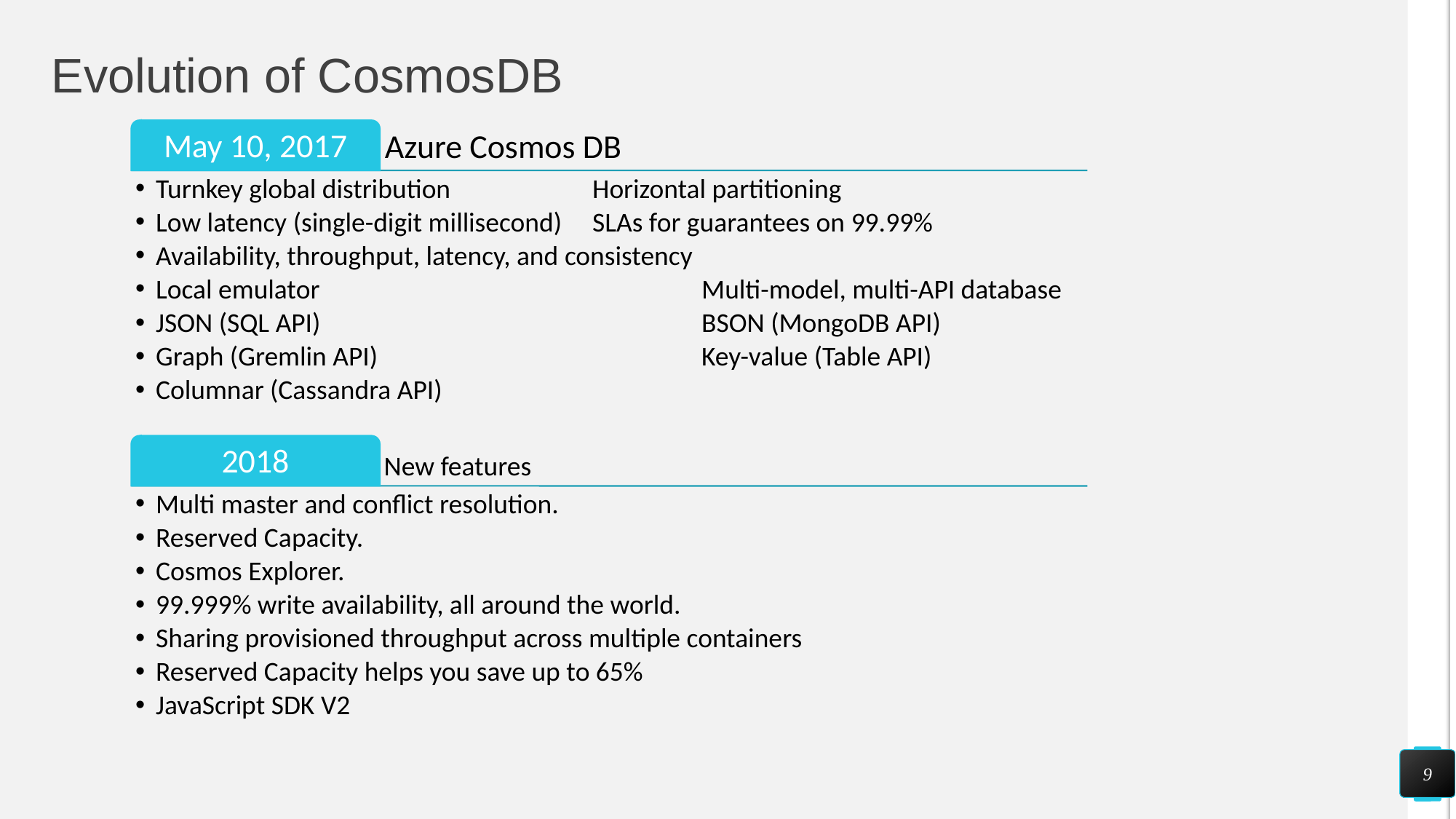

# Evolution of CosmosDB
Azure Cosmos DB
May 10, 2017
Turnkey global distribution		Horizontal partitioning
Low latency (single-digit millisecond)	SLAs for guarantees on 99.99%
Availability, throughput, latency, and consistency
Local emulator				Multi-model, multi-API database
JSON (SQL API)				BSON (MongoDB API)
Graph (Gremlin API)			Key-value (Table API)
Columnar (Cassandra API)
New features
2018
Multi master and conflict resolution.
Reserved Capacity.
Cosmos Explorer.
99.999% write availability, all around the world.
Sharing provisioned throughput across multiple containers
Reserved Capacity helps you save up to 65%
JavaScript SDK V2
9